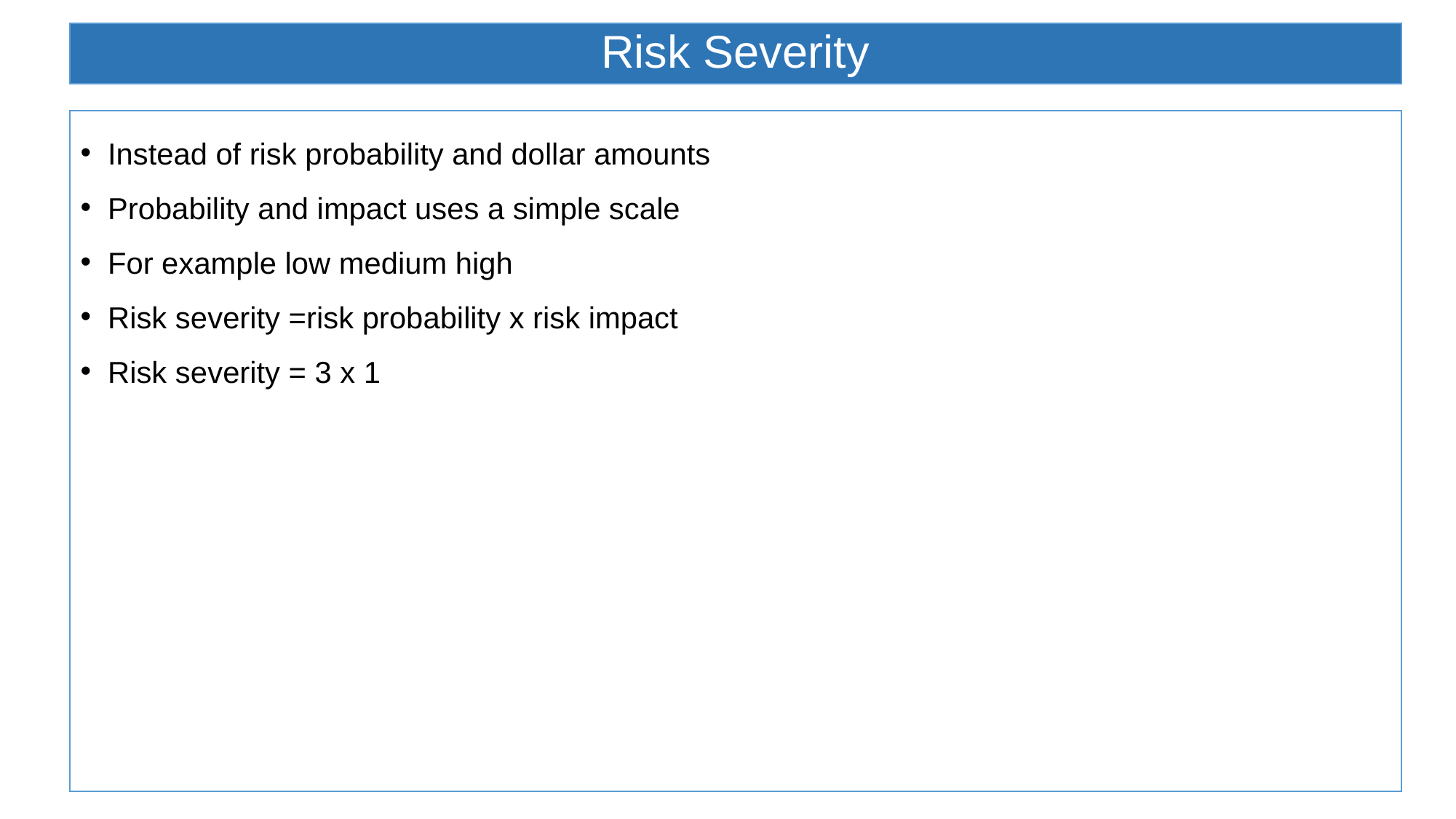

# Risk Severity
Instead of risk probability and dollar amounts
Probability and impact uses a simple scale
For example low medium high
Risk severity =risk probability x risk impact
Risk severity = 3 x 1